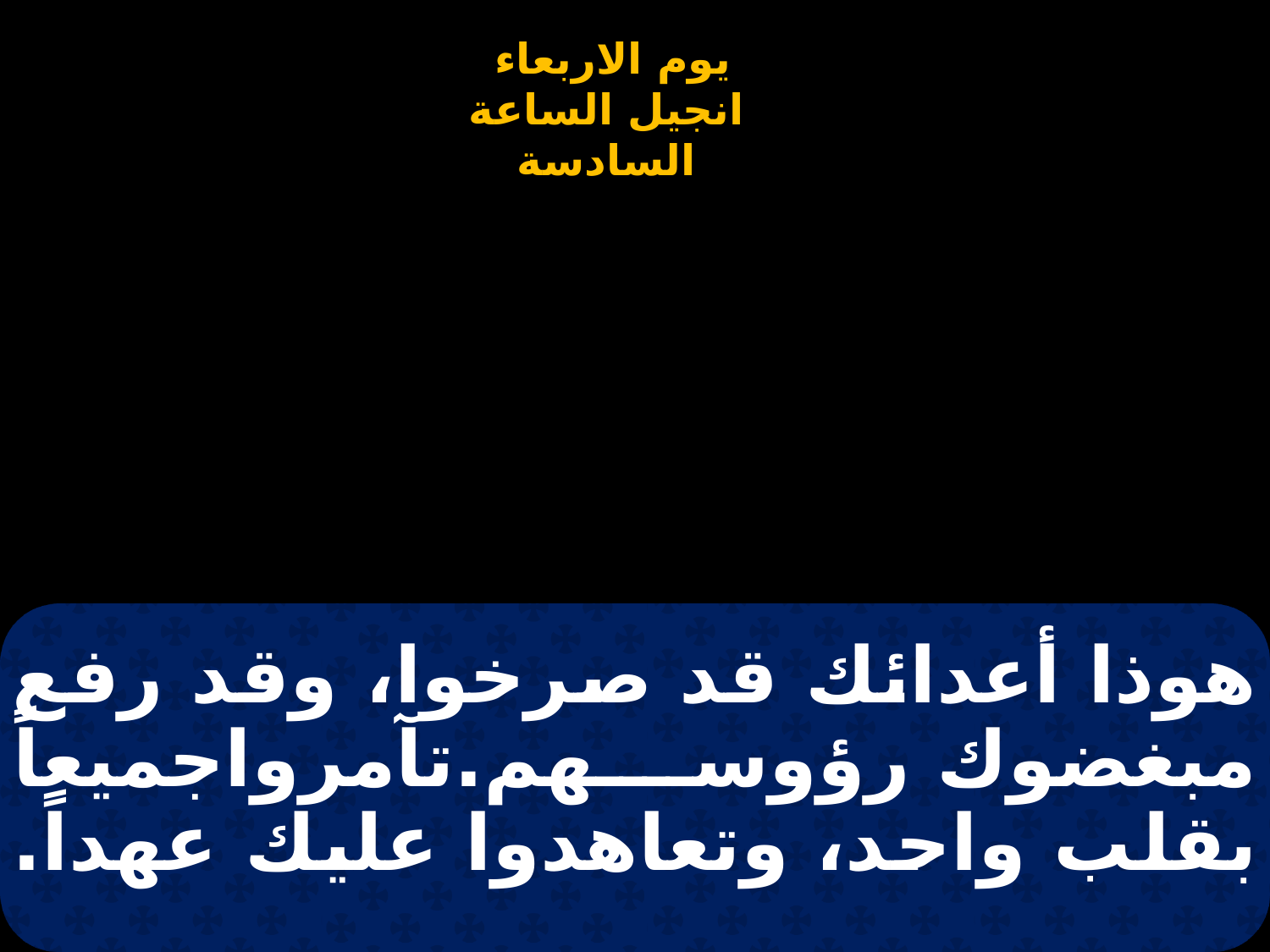

# هوذا أعدائك قد صرخوا، وقد رفع مبغضوك رؤوسهم.تآمرواجميعاً بقلب واحد، وتعاهدوا عليك عهداً.